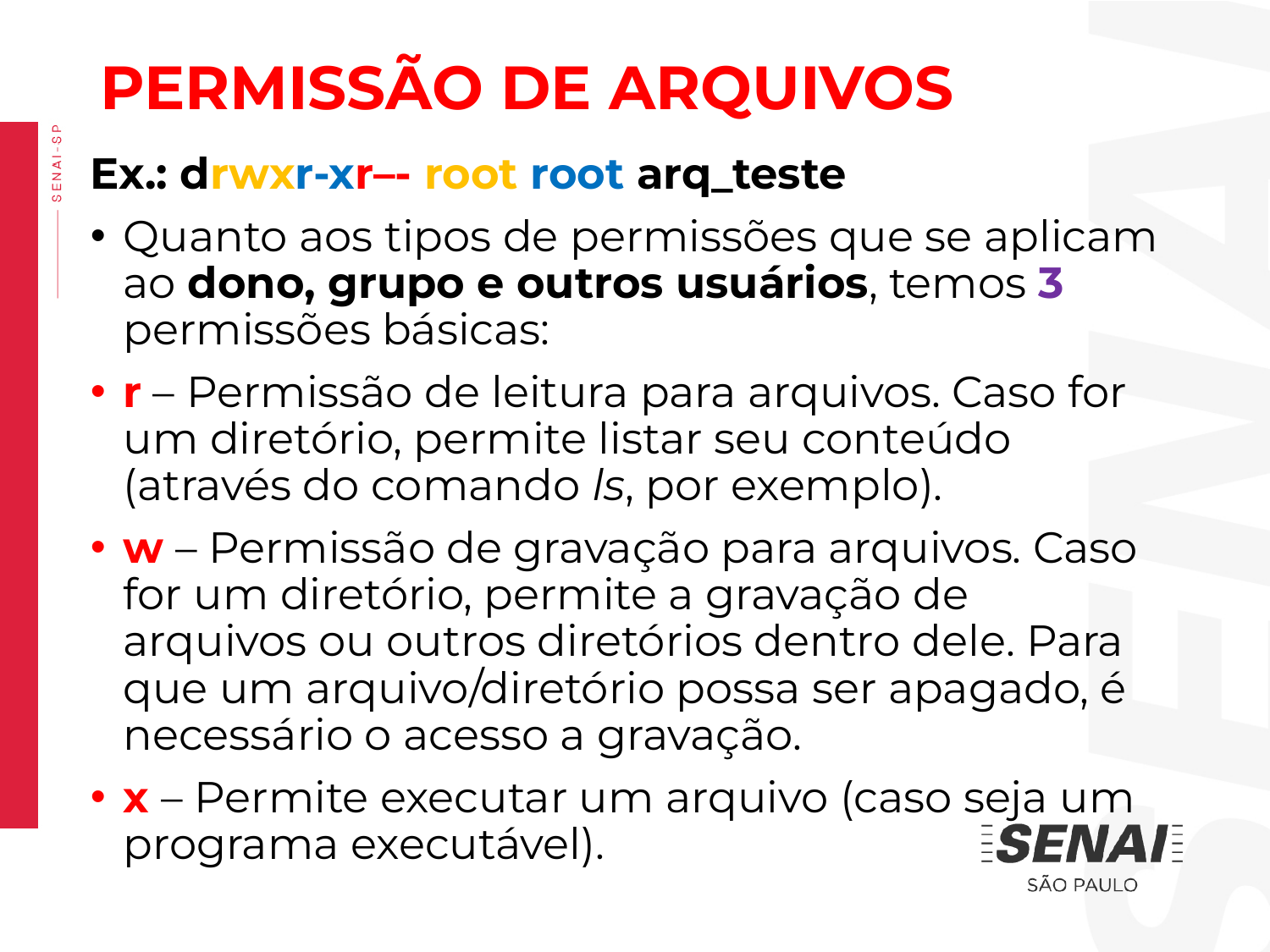

PERMISSÃO DE ARQUIVOS
Ex.: drwxr-xr–- root root arq_teste
Quanto aos tipos de permissões que se aplicam ao dono, grupo e outros usuários, temos 3 permissões básicas:
r – Permissão de leitura para arquivos. Caso for um diretório, permite listar seu conteúdo (através do comando ls, por exemplo).
w – Permissão de gravação para arquivos. Caso for um diretório, permite a gravação de arquivos ou outros diretórios dentro dele. Para que um arquivo/diretório possa ser apagado, é necessário o acesso a gravação.
x – Permite executar um arquivo (caso seja um programa executável).